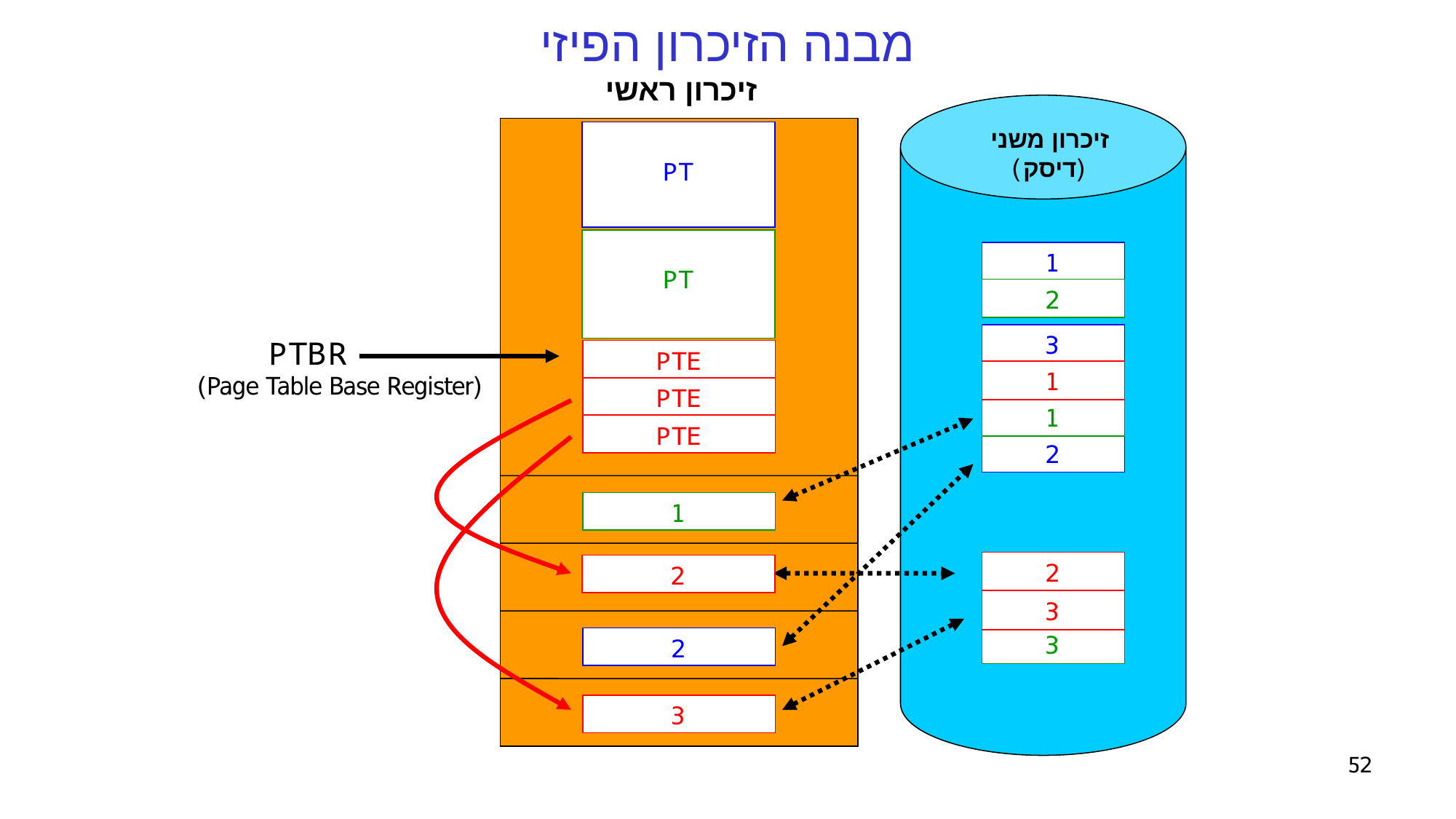

# מבנה הזיכרון הפיזי
זיכרון ראשי

זיכרון משני
(דיסק)

PT

PT
1
2
3
        PTBR
(Page Table Base Register)
PTE
PTE

PTE

1
1

2

1

2
2

3

3
2

3
52